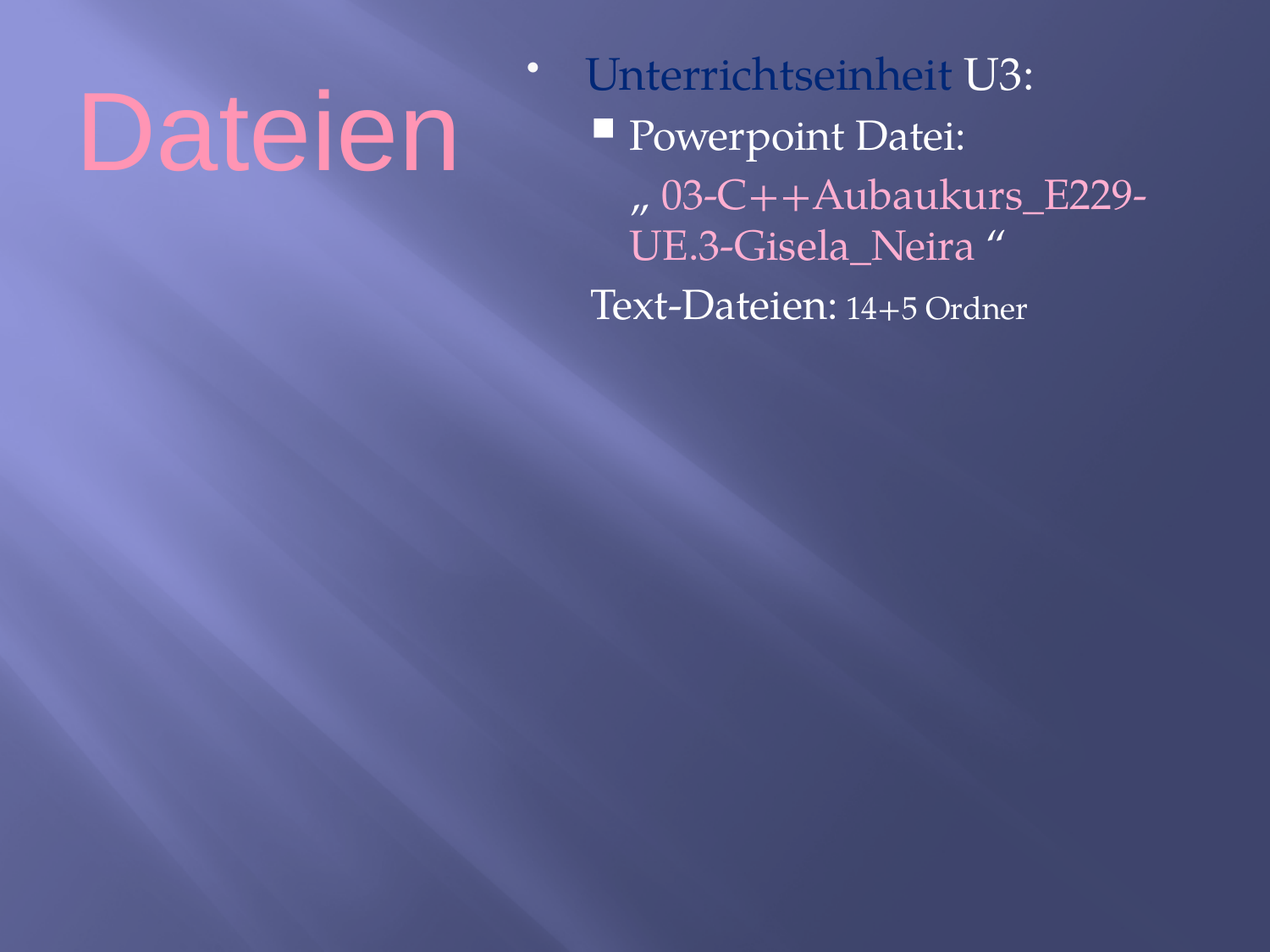

# Dateien
Unterrichtseinheit U3:
Powerpoint Datei:
	„ 03-C++Aubaukurs_E229-UE.3-Gisela_Neira “
Text-Dateien: 14+5 Ordner